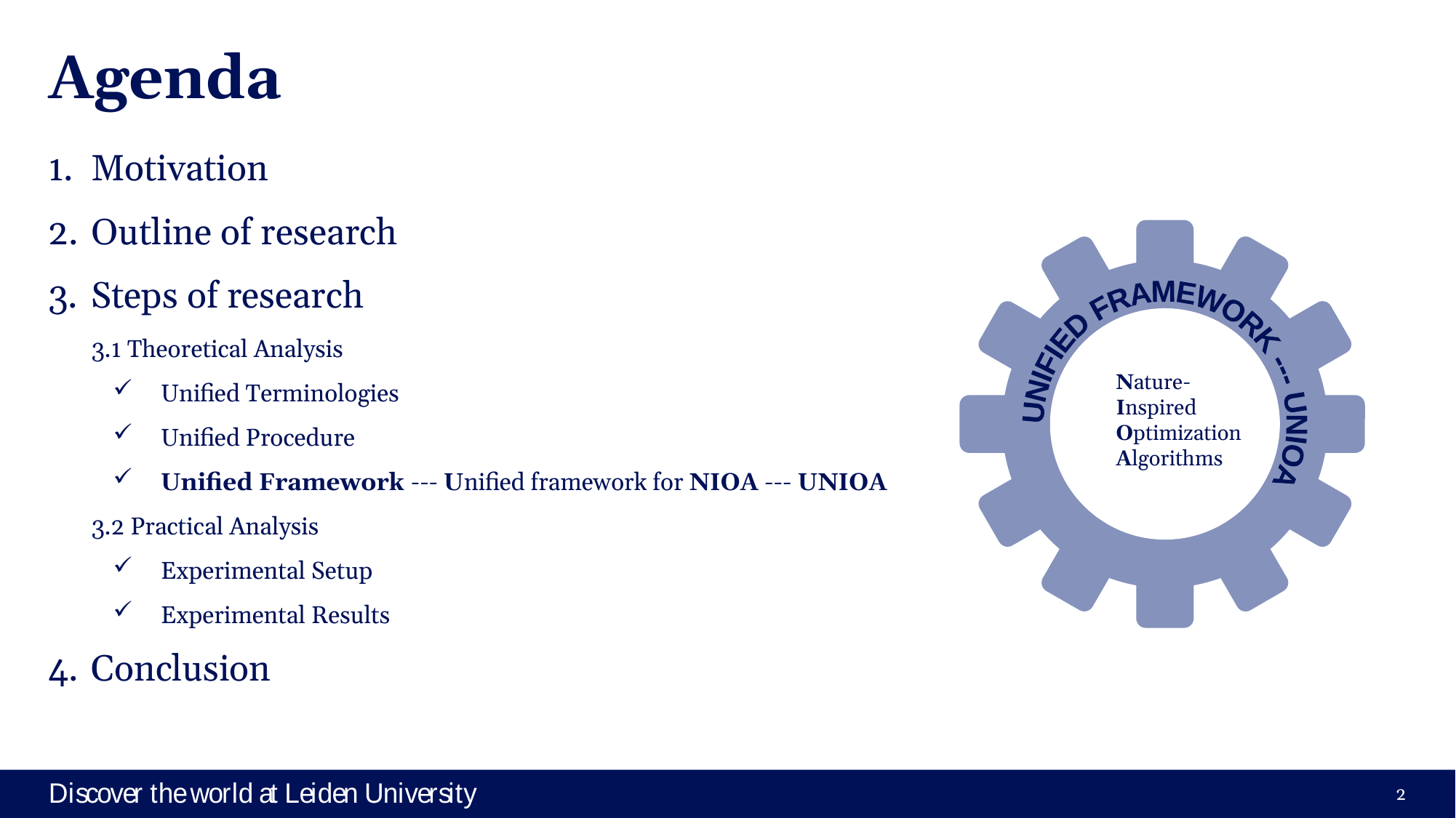

# Agenda
Motivation
Outline of research
Steps of research
3.1 Theoretical Analysis
Unified Terminologies
Unified Procedure
Unified Framework --- Unified framework for NIOA --- UNIOA
3.2 Practical Analysis
Experimental Setup
Experimental Results
Conclusion

UNIFIED FRAMEWORK --- UNIOA

Nature-Inspired
Optimization Algorithms
2